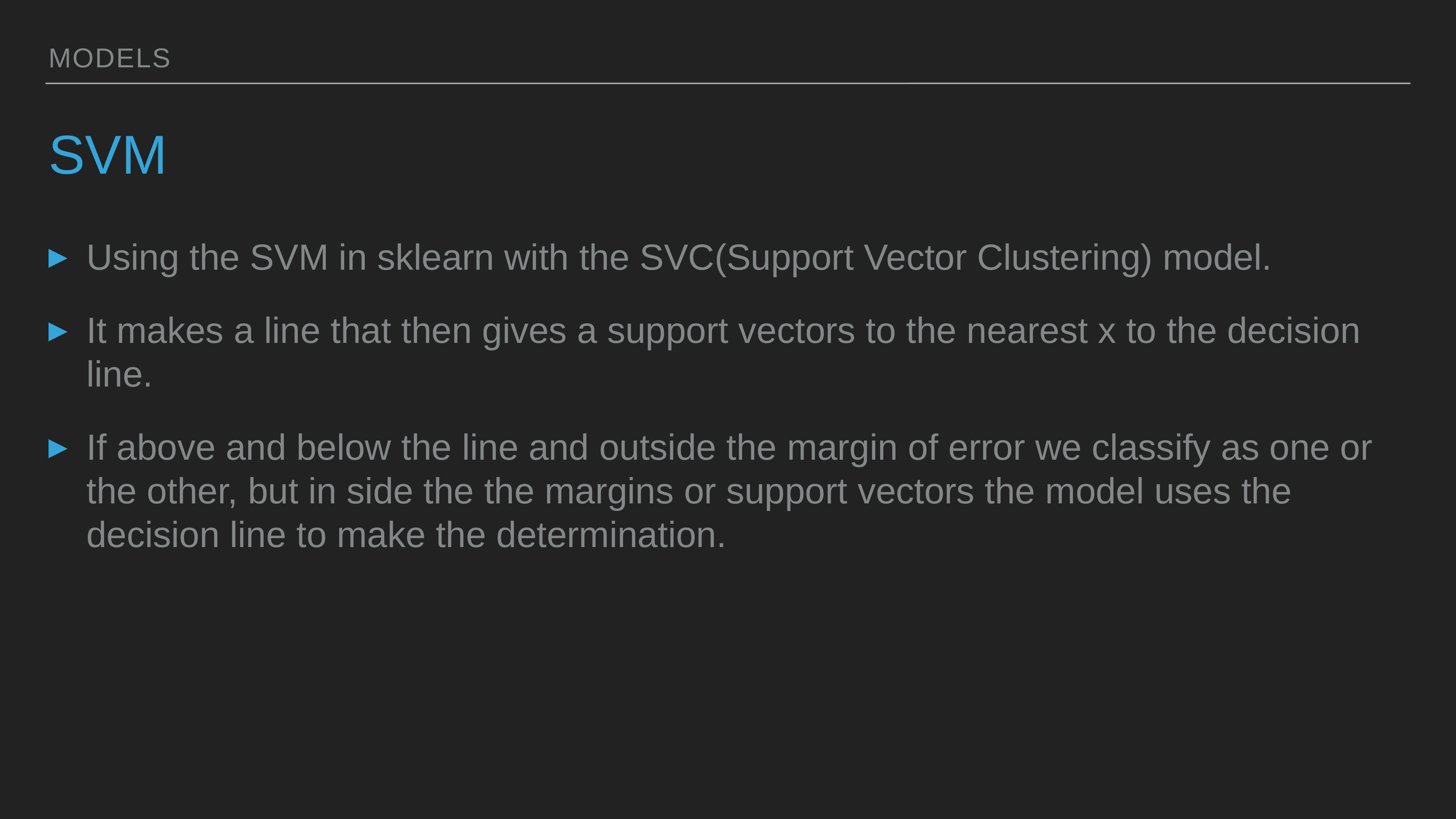

Models
# SVM
Using the SVM in sklearn with the SVC(Support Vector Clustering) model.
It makes a line that then gives a support vectors to the nearest x to the decision line.
If above and below the line and outside the margin of error we classify as one or the other, but in side the the margins or support vectors the model uses the decision line to make the determination.